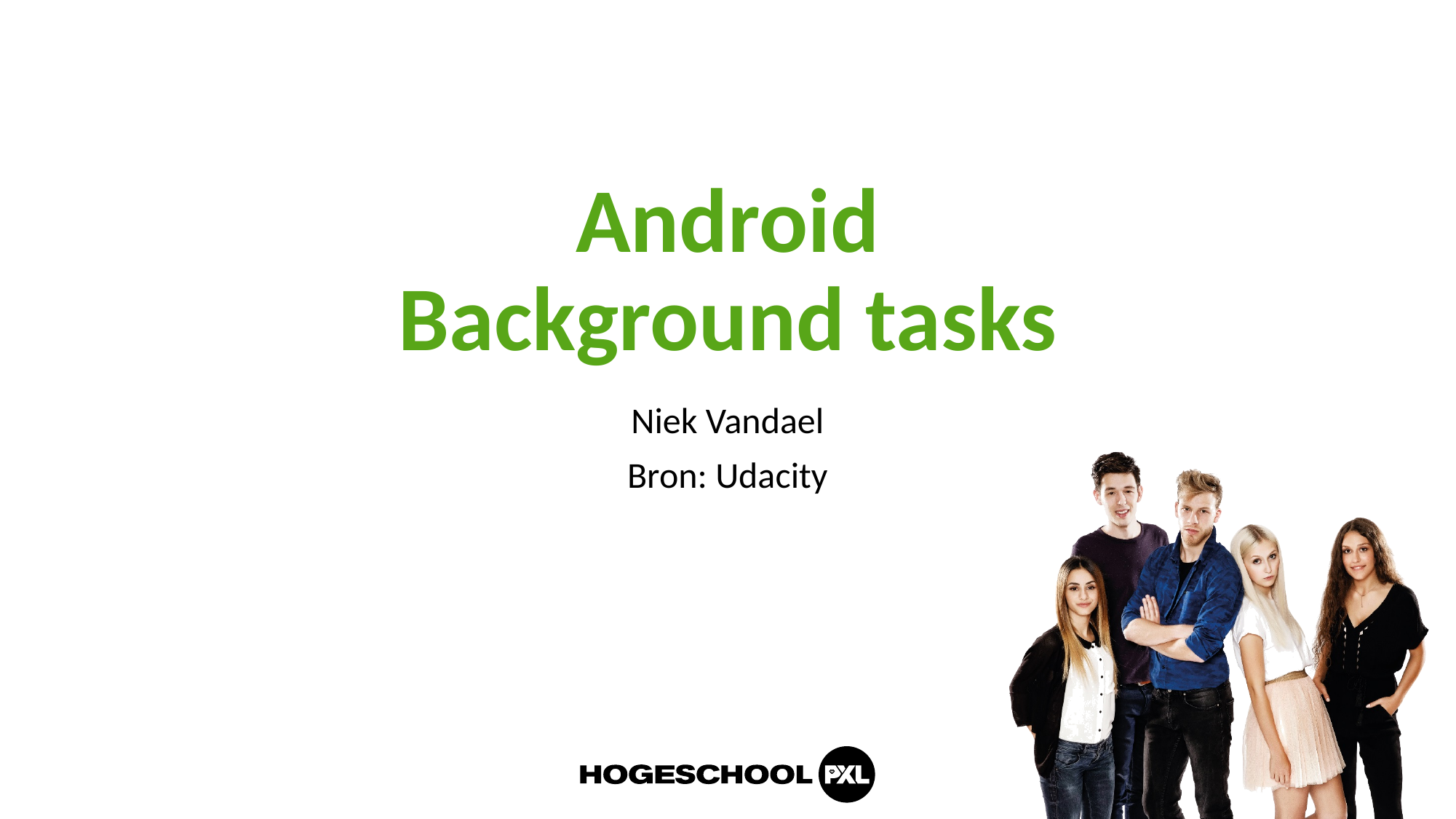

# Android Background tasks
Niek Vandael
Bron: Udacity